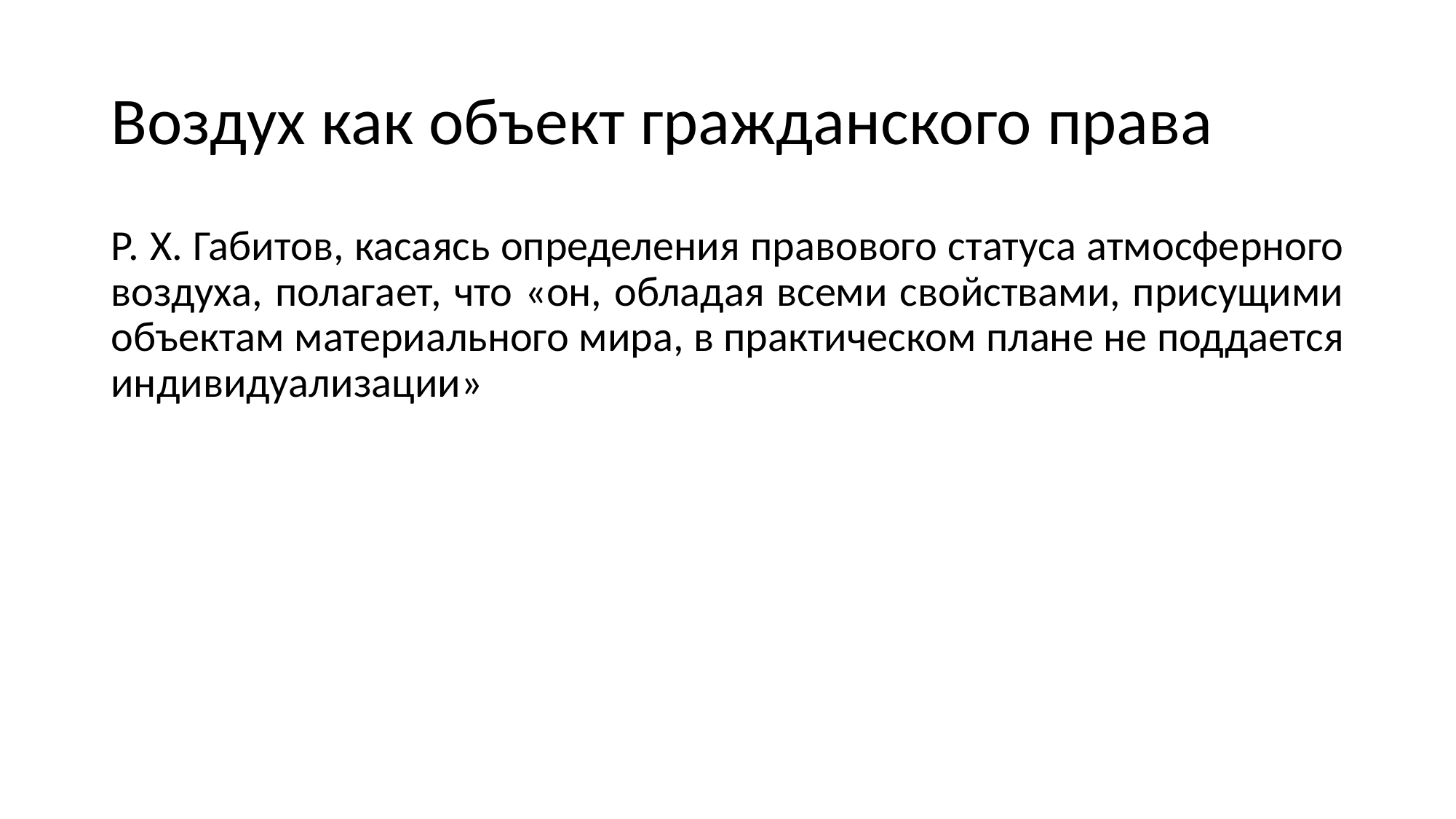

# Воздух как объект гражданского права
Р. Х. Габитов, касаясь определения правового статуса атмосферного воздуха, полагает, что «он, обладая всеми свойствами, присущими объектам материального мира, в практическом плане не поддается индивидуализации»